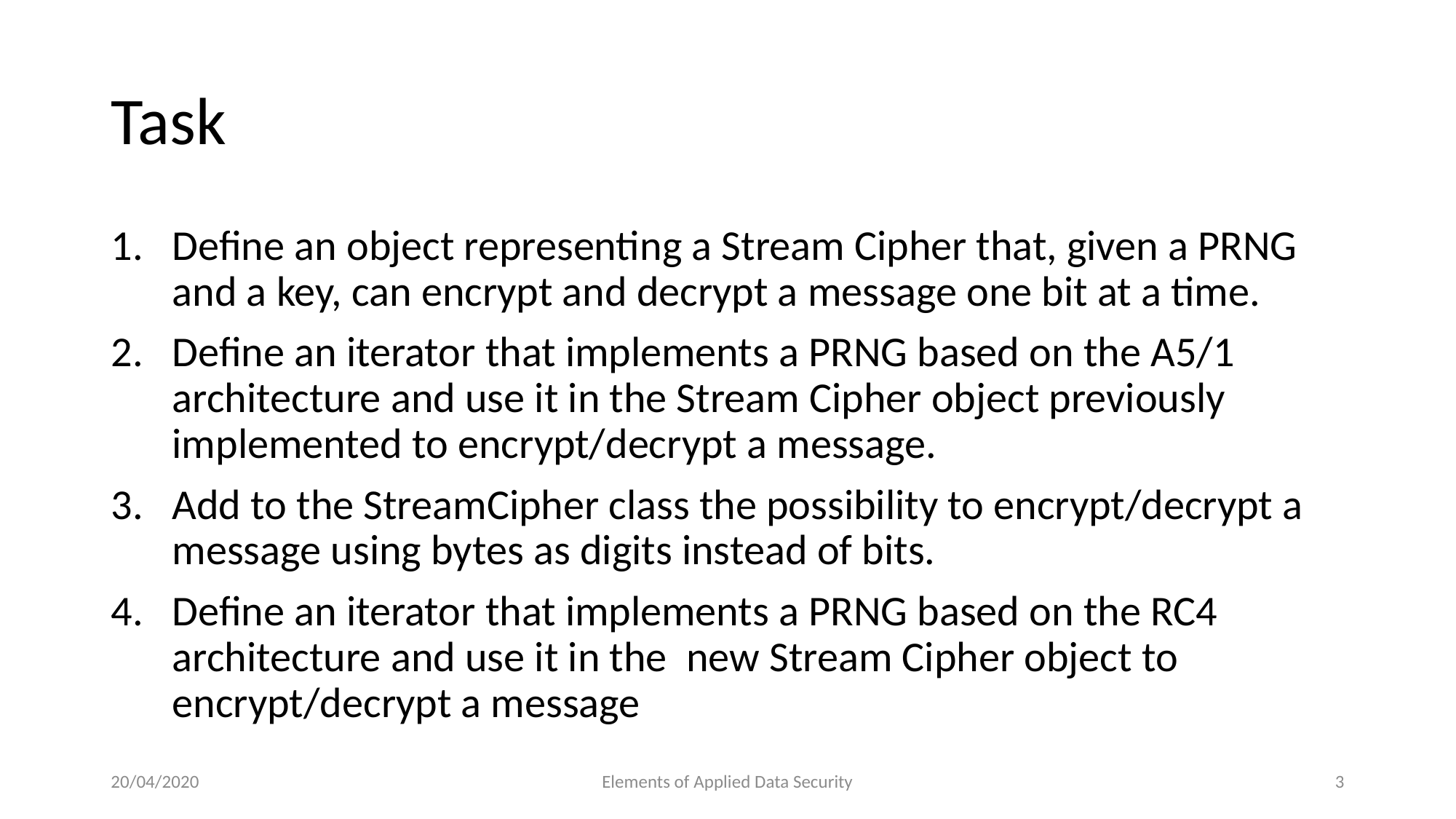

# Task
Define an object representing a Stream Cipher that, given a PRNG and a key, can encrypt and decrypt a message one bit at a time.
Define an iterator that implements a PRNG based on the A5/1 architecture and use it in the Stream Cipher object previously implemented to encrypt/decrypt a message.
Add to the StreamCipher class the possibility to encrypt/decrypt a message using bytes as digits instead of bits.
Define an iterator that implements a PRNG based on the RC4 architecture and use it in the  new Stream Cipher object to encrypt/decrypt a message

20/04/2020
Elements of Applied Data Security
3